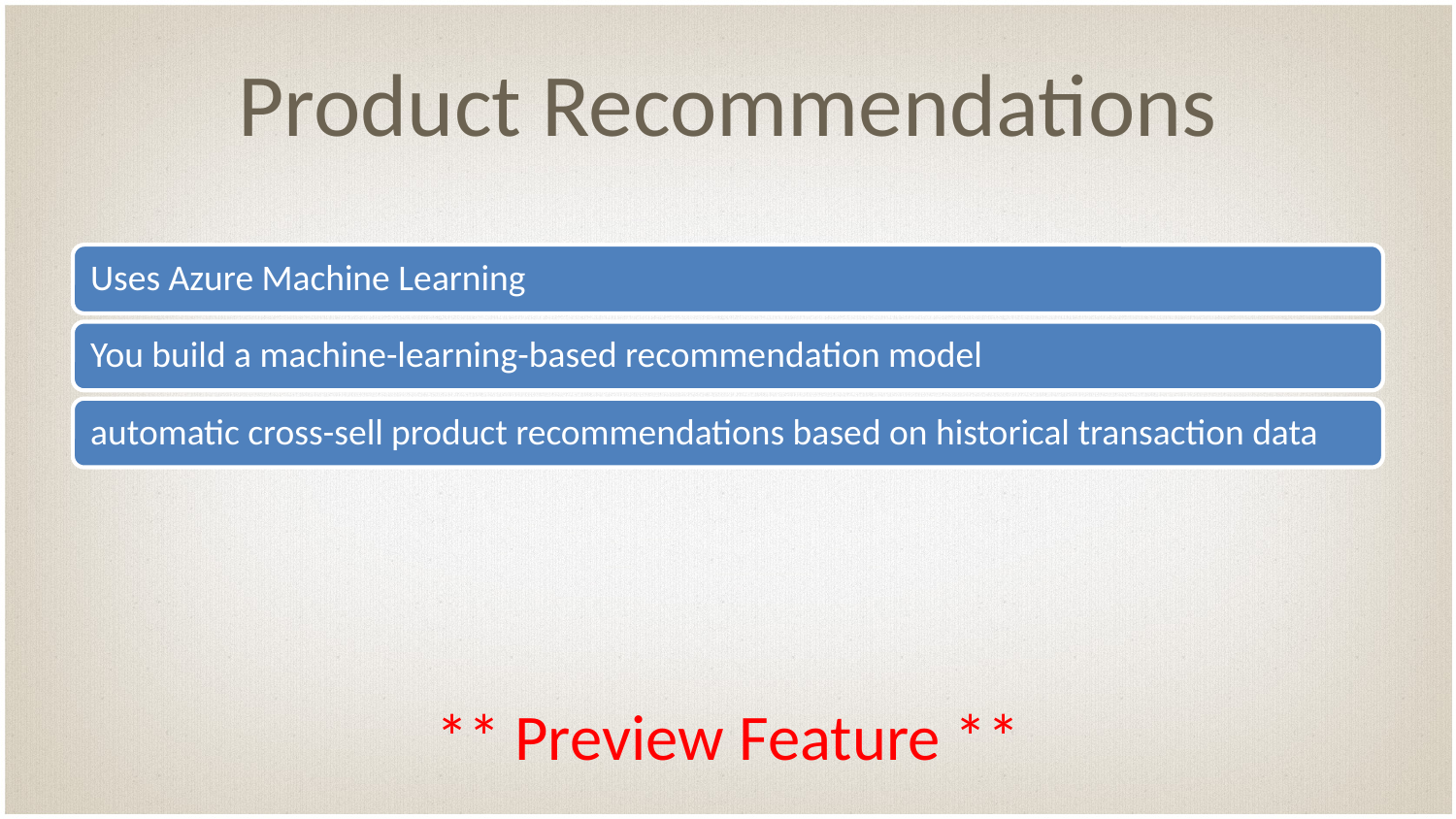

# Product Recommendations
Uses Azure Machine Learning
You build a machine-learning-based recommendation model
automatic cross-sell product recommendations based on historical transaction data
** Preview Feature **